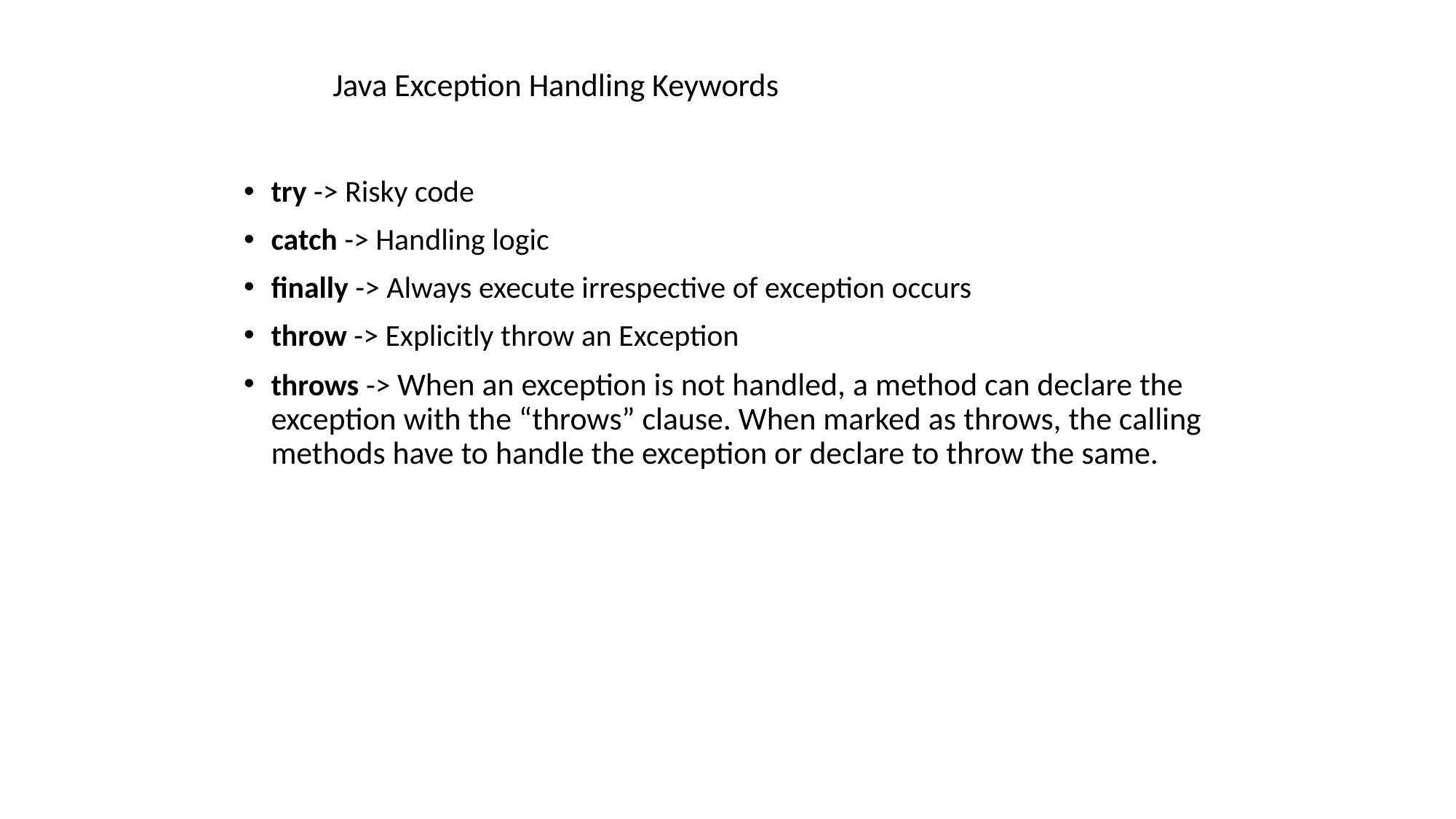

# Java Exception Handling Keywords
try -> Risky code
catch -> Handling logic
finally -> Always execute irrespective of exception occurs
throw -> Explicitly throw an Exception
throws -> When an exception is not handled, a method can declare the exception with the “throws” clause. When marked as throws, the calling methods have to handle the exception or declare to throw the same.